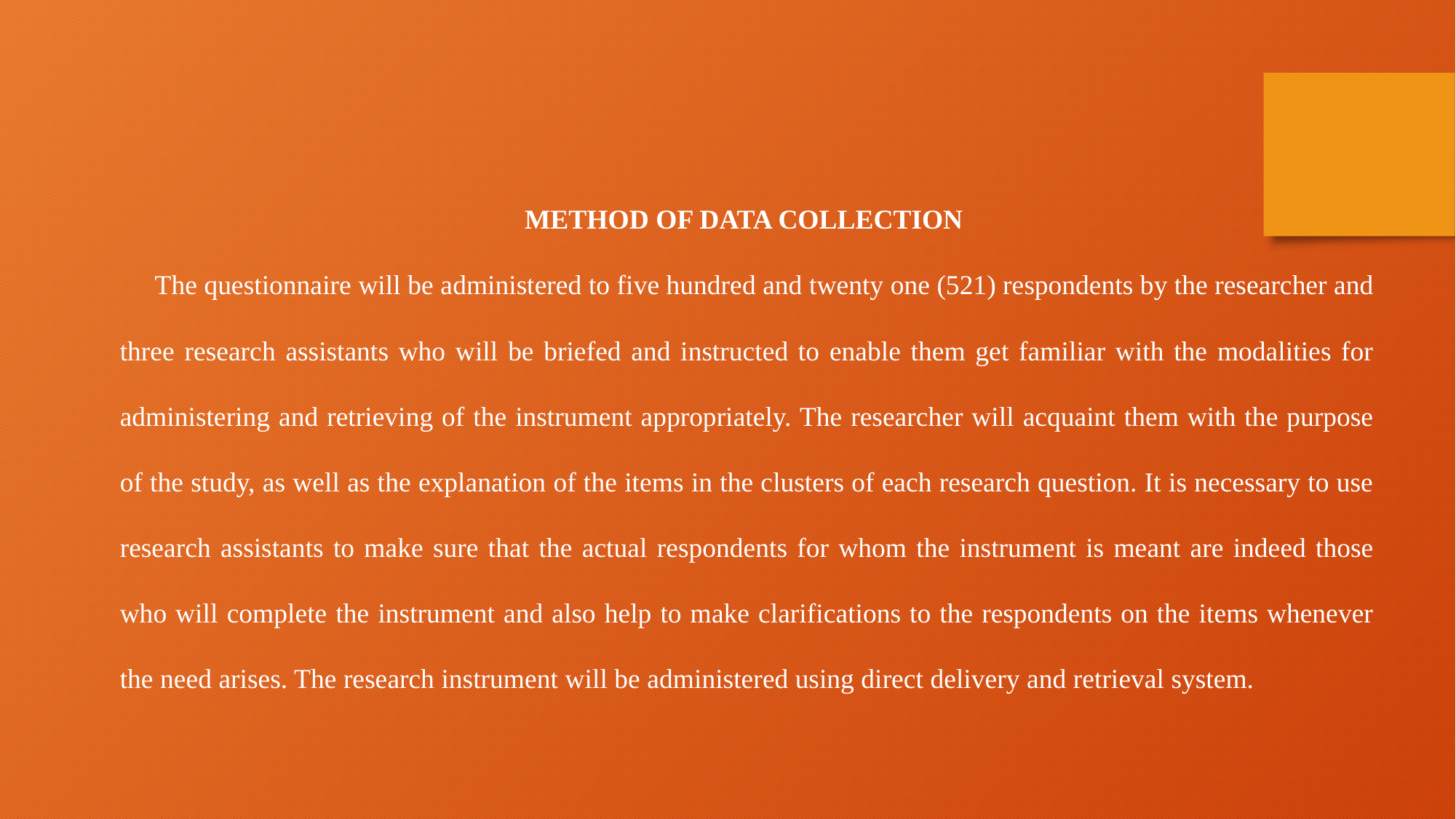

METHOD OF DATA COLLECTION
     The questionnaire will be administered to five hundred and twenty one (521) respondents by the researcher and three research assistants who will be briefed and instructed to enable them get familiar with the modalities for administering and retrieving of the instrument appropriately. The researcher will acquaint them with the purpose of the study, as well as the explanation of the items in the clusters of each research question. It is necessary to use research assistants to make sure that the actual respondents for whom the instrument is meant are indeed those who will complete the instrument and also help to make clarifications to the respondents on the items whenever the need arises. The research instrument will be administered using direct delivery and retrieval system.